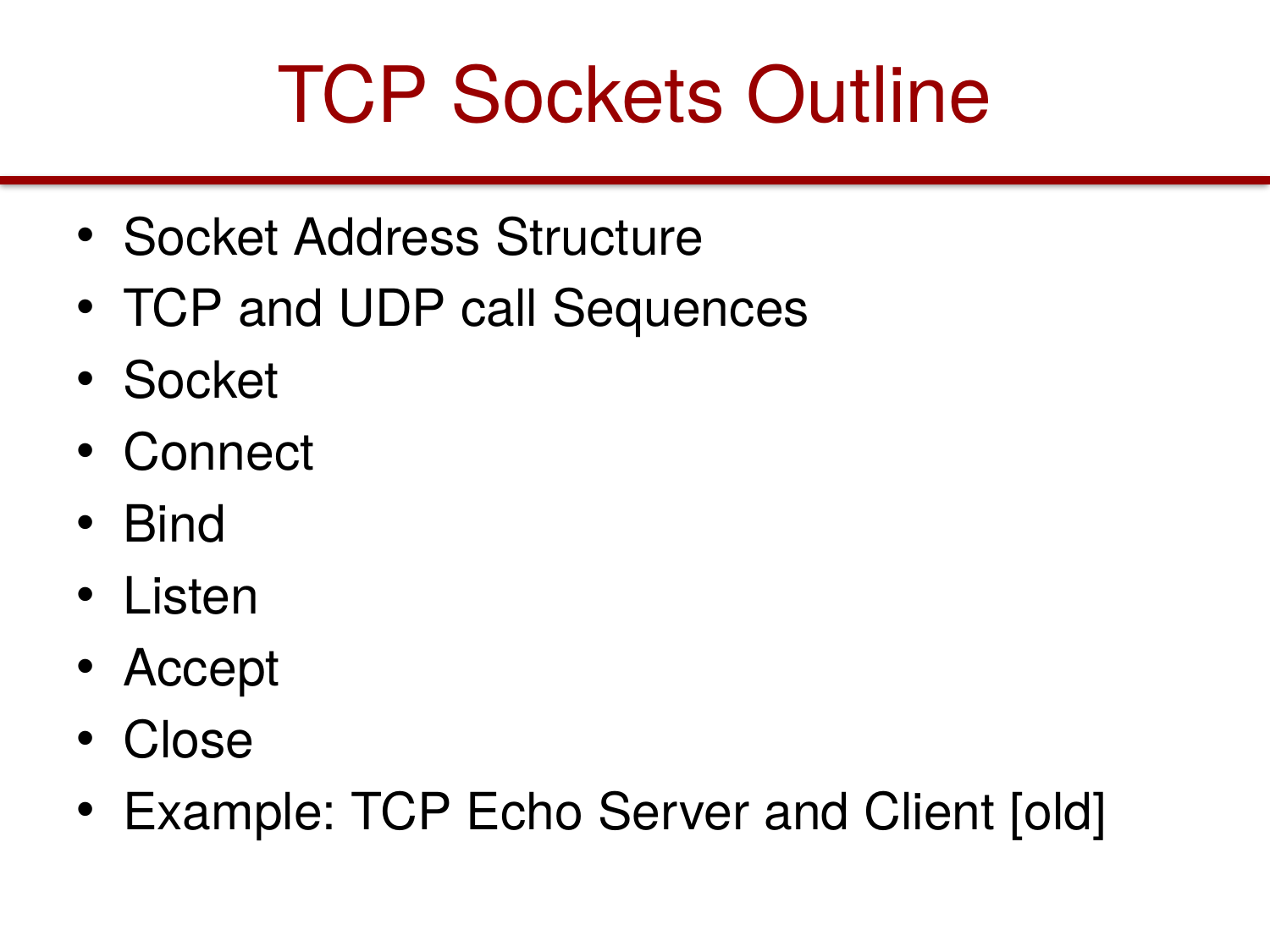

# TCP Sockets Outline
Socket Address Structure
TCP and UDP call Sequences
Socket
Connect
Bind
Listen
Accept
Close
Example: TCP Echo Server and Client [old]